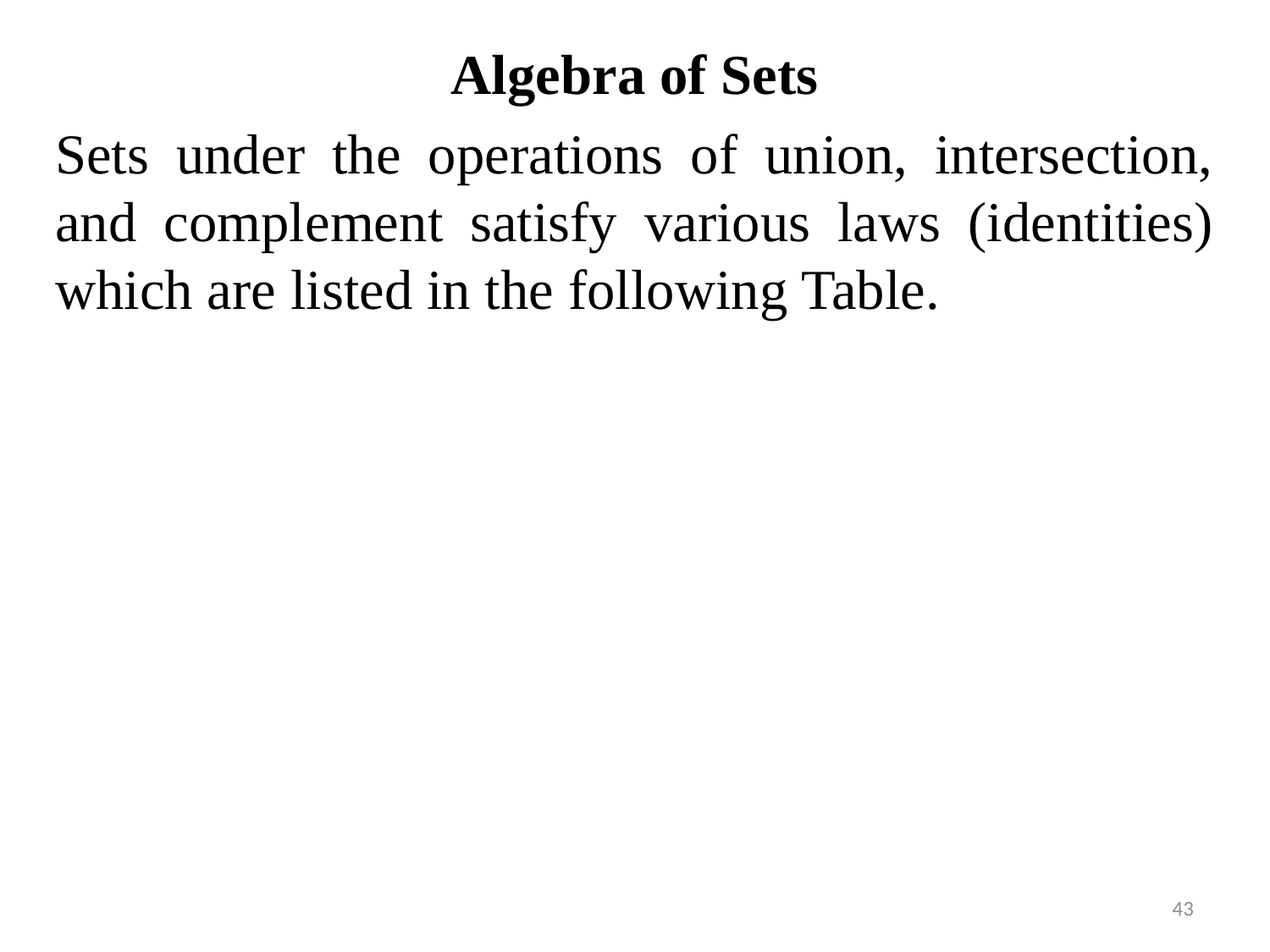

Algebra of Sets
Sets under the operations of union, intersection, and complement satisfy various laws (identities) which are listed in the following Table.
43